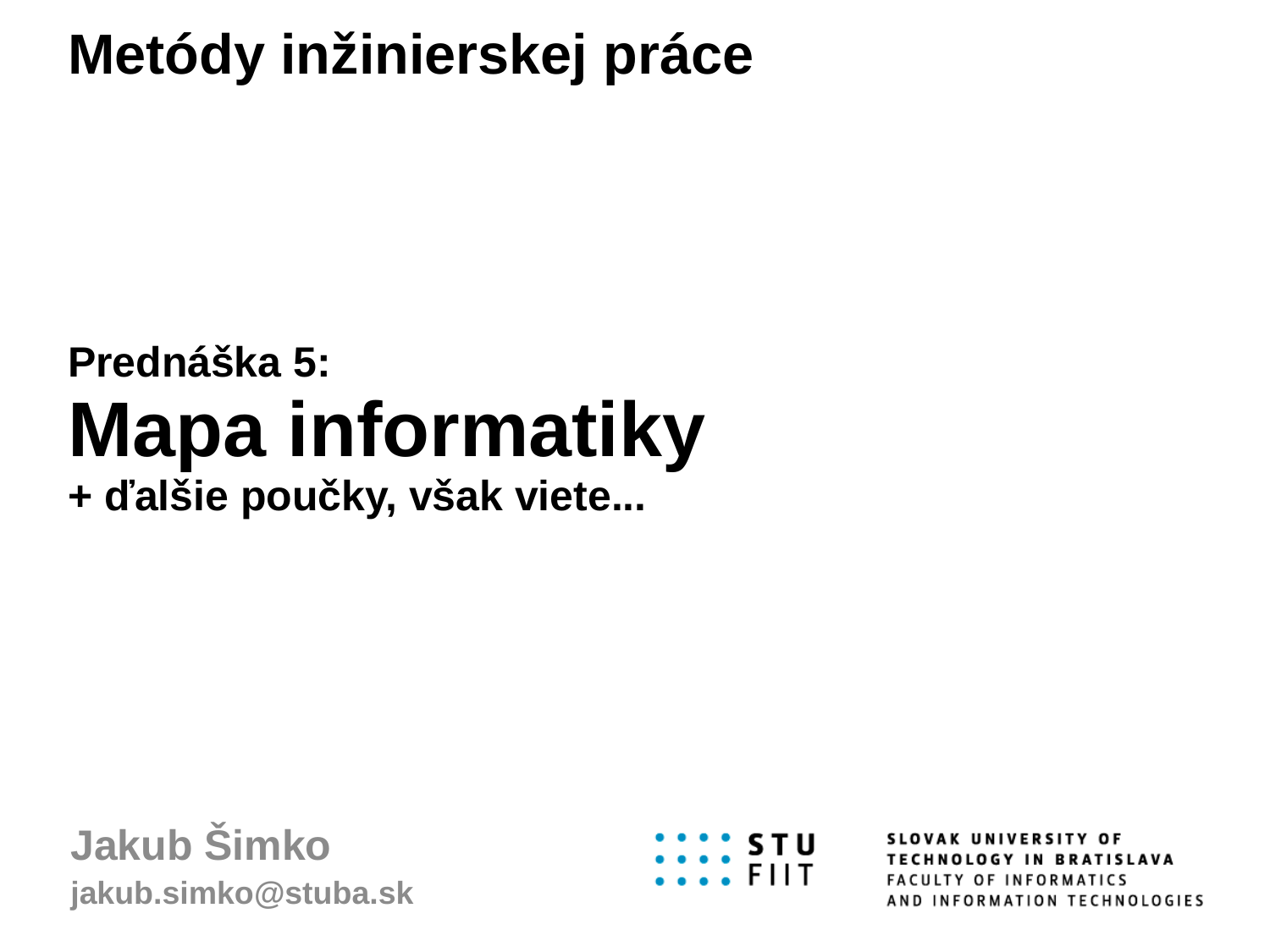

# Metódy inžinierskej práce Prednáška 5: Mapa informatiky + ďalšie poučky, však viete...
Jakub Šimko
jakub.simko@stuba.sk